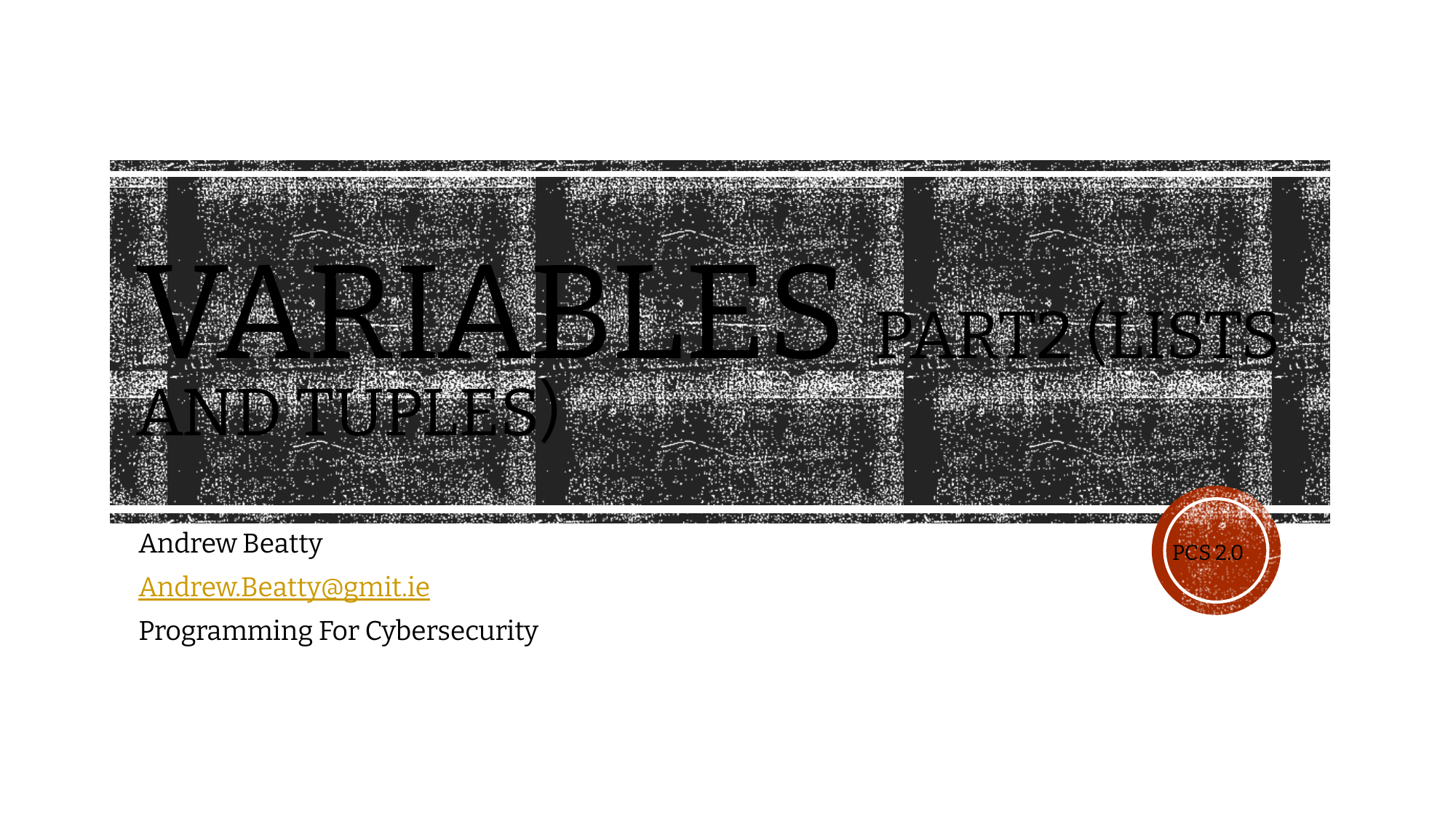

# Variables Part2 (lists and tuples)
Andrew Beatty
Andrew.Beatty@gmit.ie
Programming For Cybersecurity
PCS 2.0